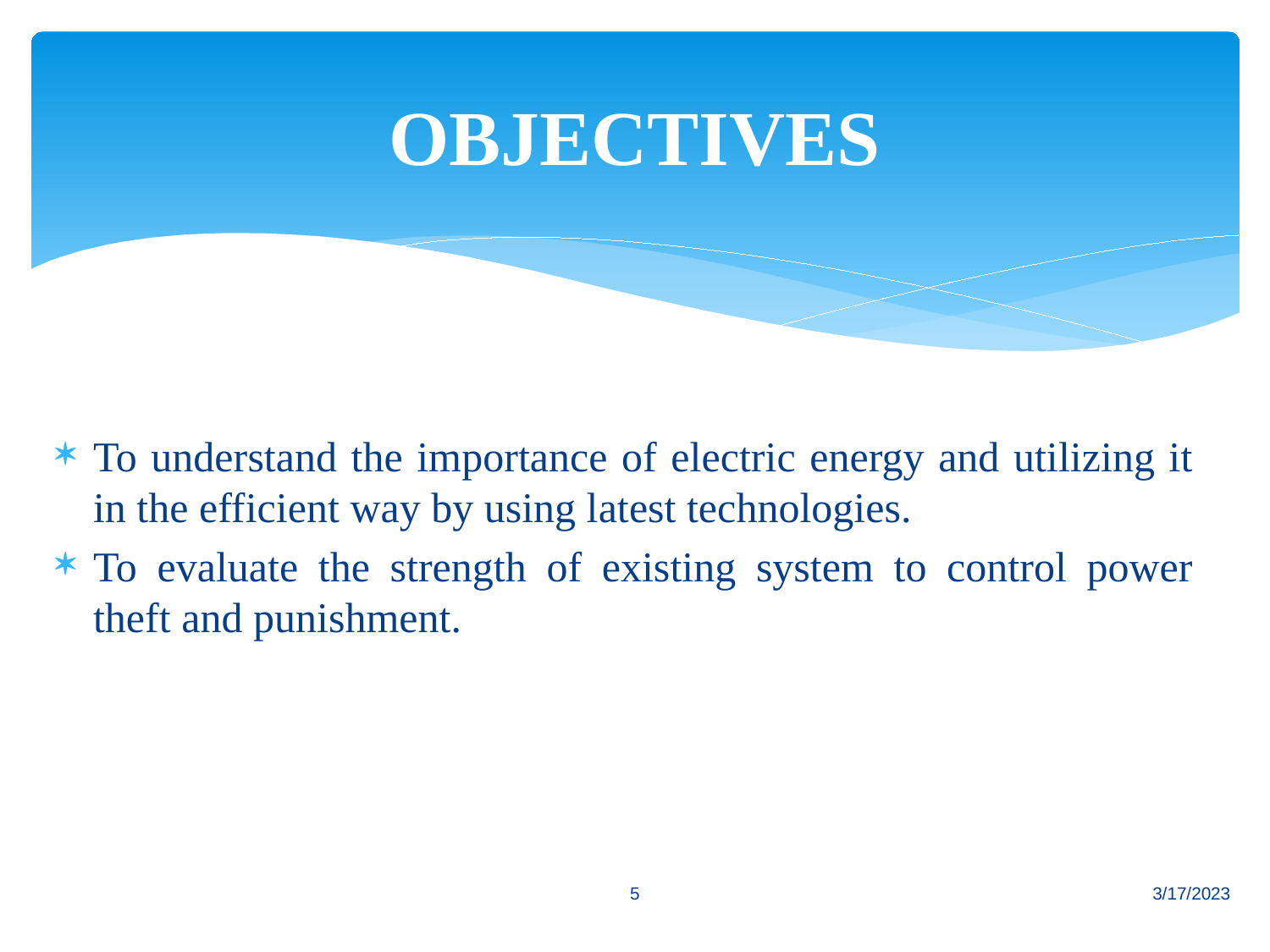

# OBJECTIVES
To understand the importance of electric energy and utilizing it in the efficient way by using latest technologies.
To evaluate the strength of existing system to control power theft and punishment.

5
3/17/2023